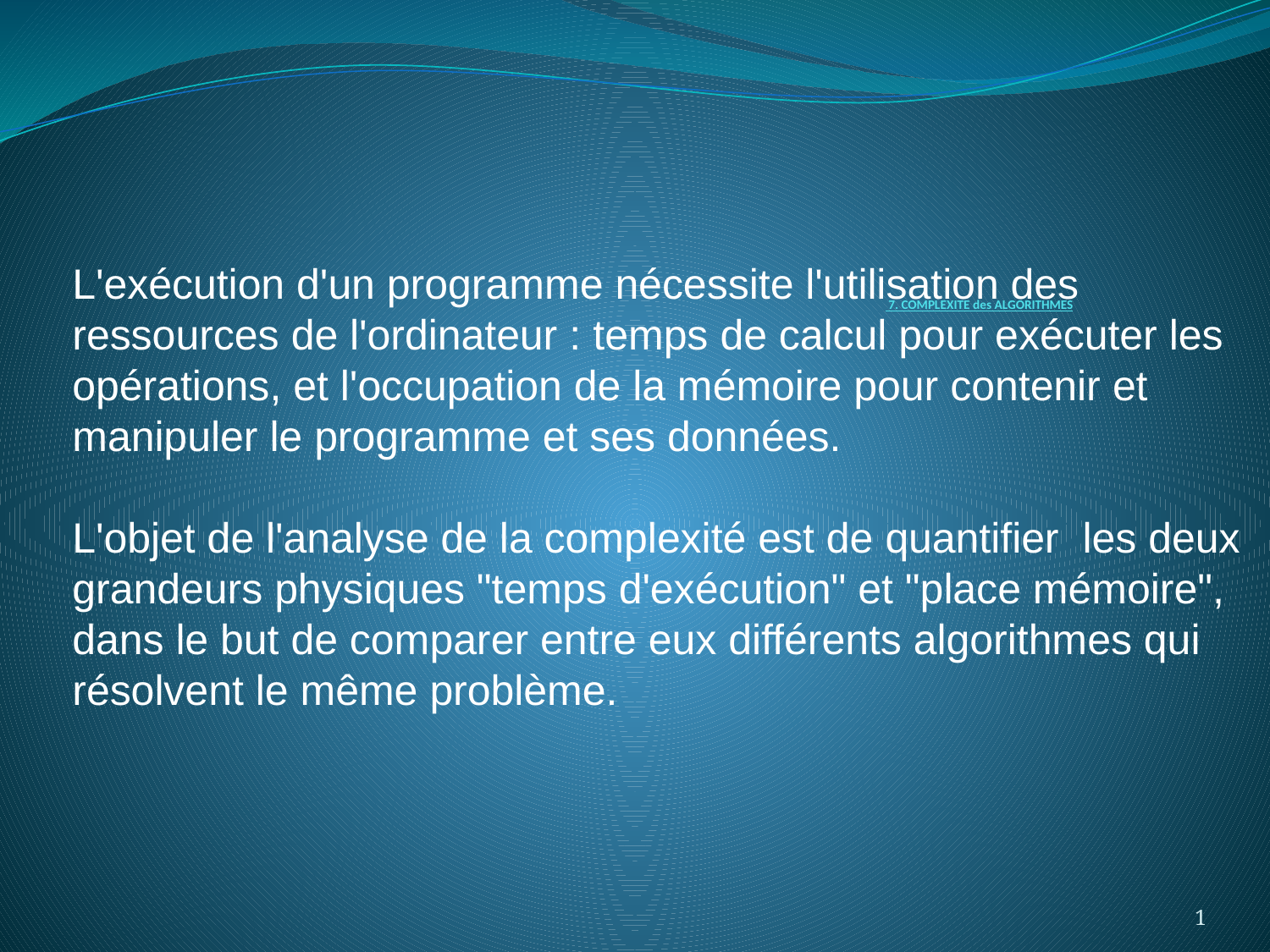

# 7. COMPLEXITE des ALGORITHMES
L'exécution d'un programme nécessite l'utilisation des ressources de l'ordinateur : temps de calcul pour exécuter les opérations, et l'occupation de la mémoire pour contenir et manipuler le programme et ses données.

L'objet de l'analyse de la complexité est de quantifier  les deux grandeurs physiques "temps d'exécution" et "place mémoire", dans le but de comparer entre eux différents algorithmes qui résolvent le même problème.
1